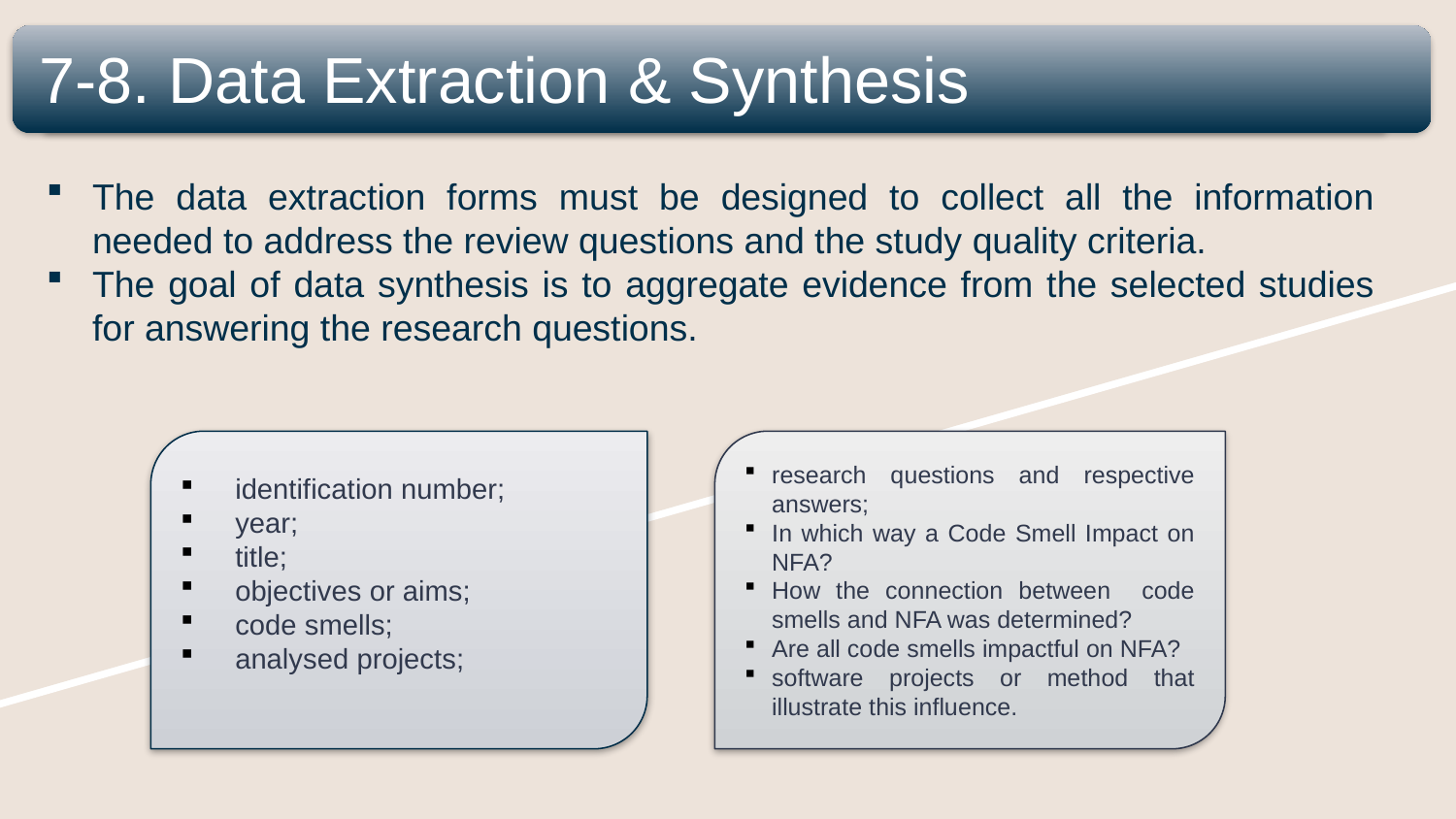

7-8. Data Extraction & Synthesis

The data extraction forms must be designed to collect all the information needed to address the review questions and the study quality criteria.
The goal of data synthesis is to aggregate evidence from the selected studies for answering the research questions.
identification number;
year;
title;
objectives or aims;
code smells;
analysed projects;

research questions and respective answers;
In which way a Code Smell Impact on NFA?
How the connection between  code smells and NFA was determined?
Are all code smells impactful on NFA?
software projects or method that illustrate this influence.